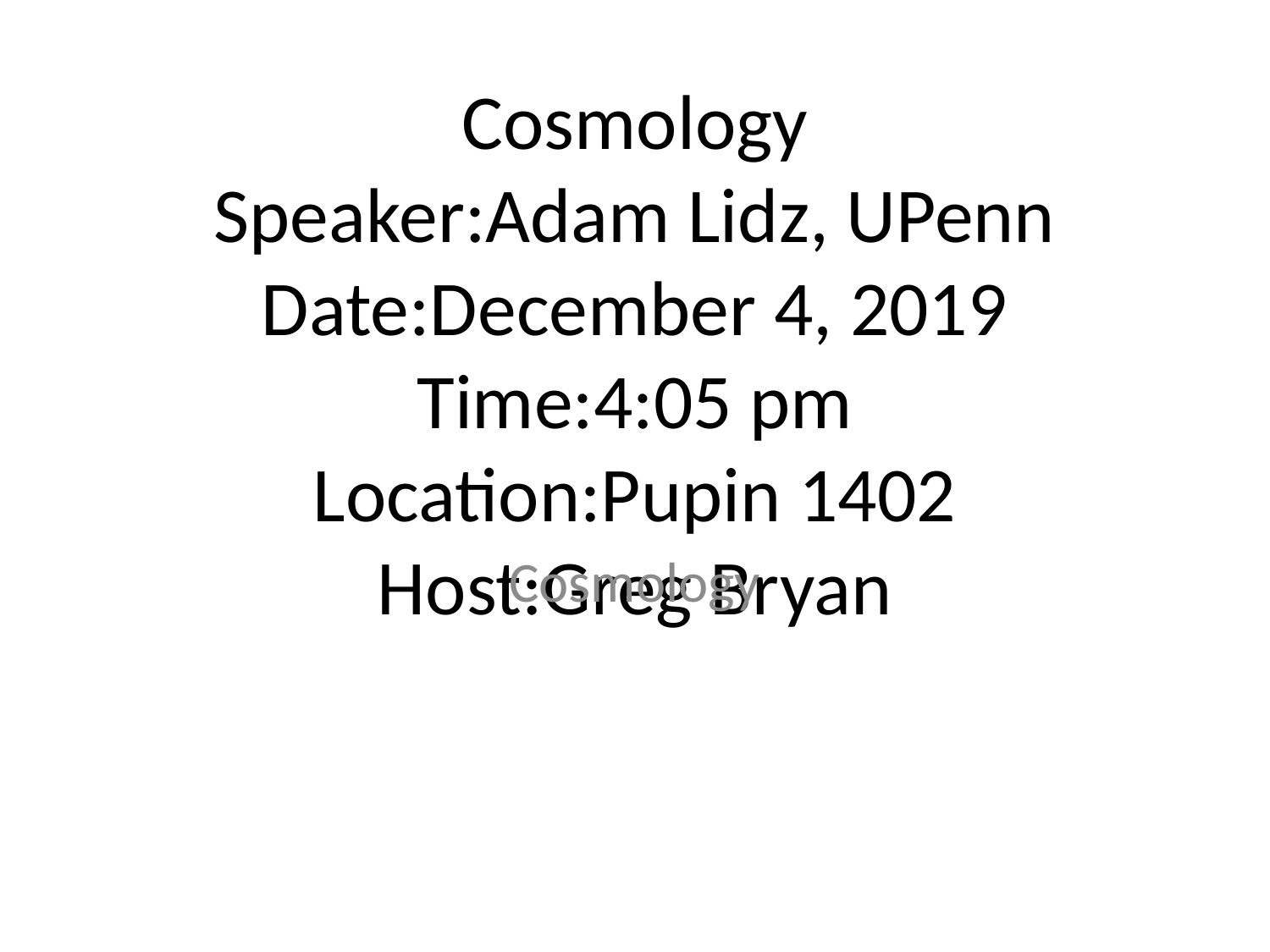

# Cosmology
Speaker:Adam Lidz, UPenn
Date:December 4, 2019
Time:4:05 pm
Location:Pupin 1402
Host:Greg Bryan

Cosmology